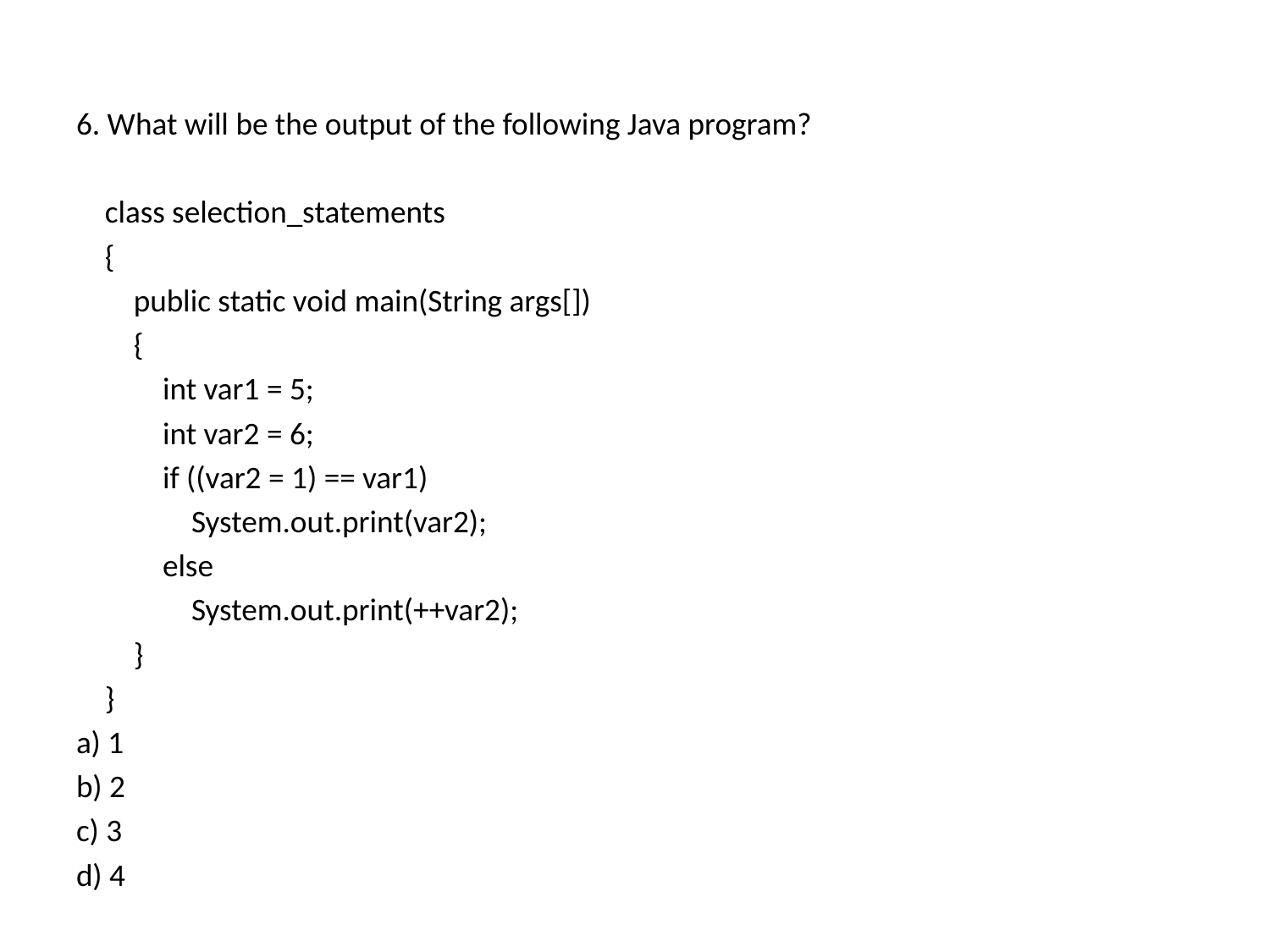

6. What will be the output of the following Java program?

    class selection_statements
    {
        public static void main(String args[])
        {
            int var1 = 5;
            int var2 = 6;
            if ((var2 = 1) == var1)
                System.out.print(var2);
            else
                System.out.print(++var2);
        }
    }
a) 1
b) 2
c) 3
d) 4